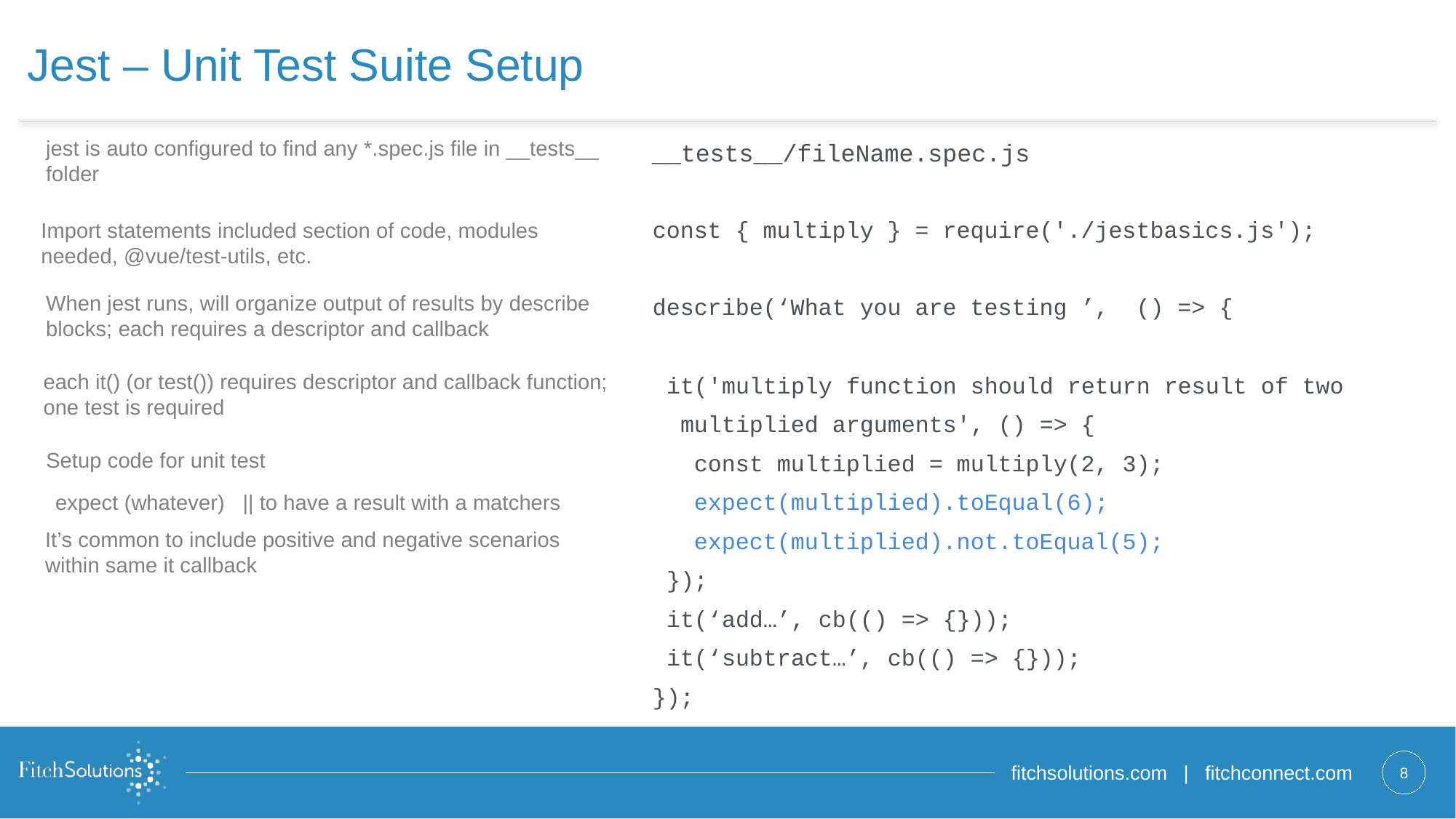

# Jest – Unit Test Suite Setup
jest is auto configured to find any *.spec.js file in __tests__ folder
__tests__/fileName.spec.js
const { multiply } = require('./jestbasics.js');

describe(‘What you are testing ’,  () => {

 it('multiply function should return result of two
  multiplied arguments', () => {
   const multiplied = multiply(2, 3);
   expect(multiplied).toEqual(6);
   expect(multiplied).not.toEqual(5);
 });
 it(‘add…’, cb(() => {}));
 it(‘subtract…’, cb(() => {}));
});
Import statements included section of code, modules needed, @vue/test-utils, etc.
When jest runs, will organize output of results by describe blocks; each requires a descriptor and callback
each it() (or test()) requires descriptor and callback function; one test is required
Setup code for unit test
expect (whatever)   || to have a result with a matchers
It’s common to include positive and negative scenarios within same it callback